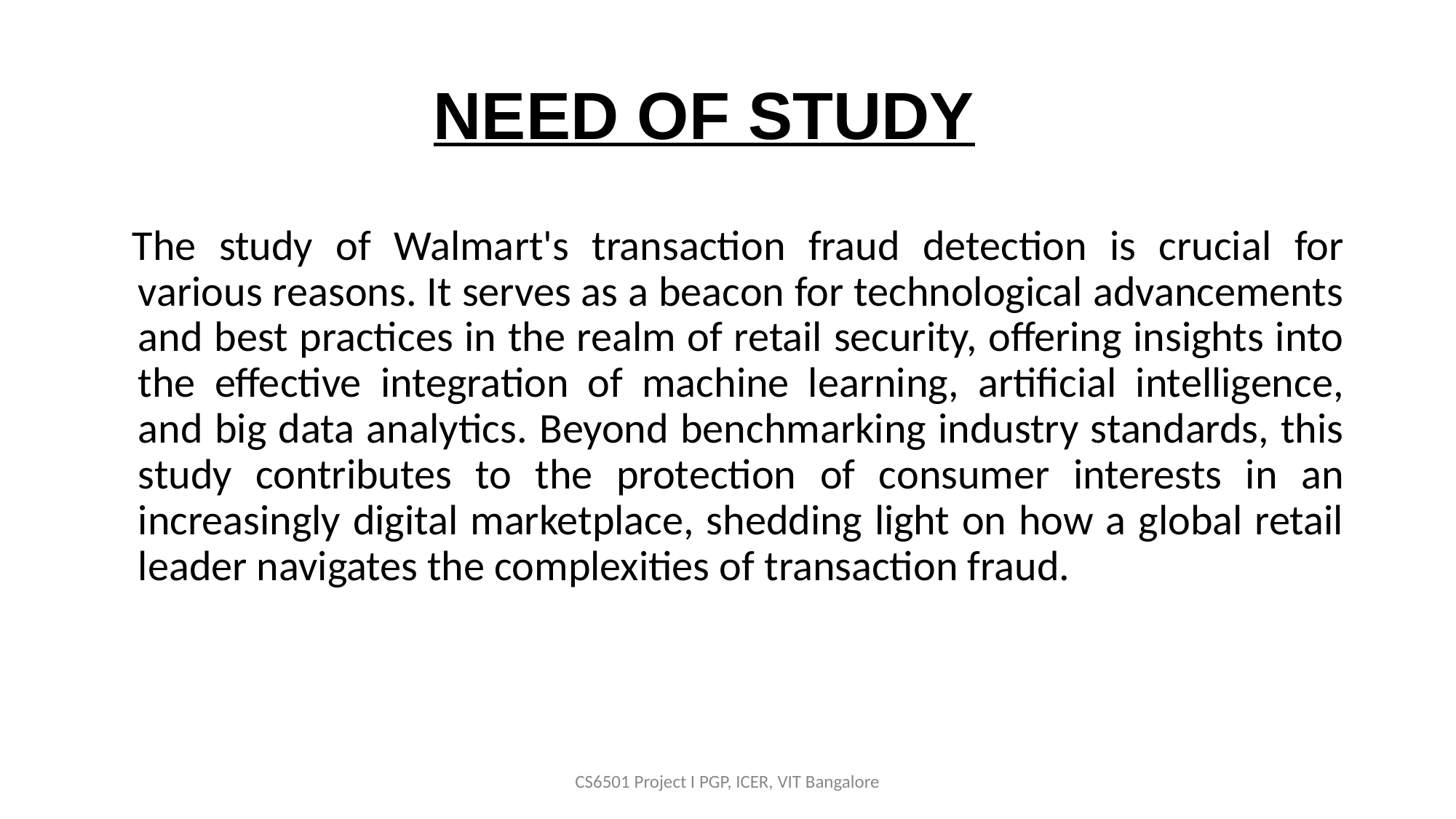

# NEED OF STUDY
The study of Walmart's transaction fraud detection is crucial for various reasons. It serves as a beacon for technological advancements and best practices in the realm of retail security, offering insights into the effective integration of machine learning, artificial intelligence, and big data analytics. Beyond benchmarking industry standards, this study contributes to the protection of consumer interests in an increasingly digital marketplace, shedding light on how a global retail leader navigates the complexities of transaction fraud.
CS6501 Project I PGP, ICER, VIT Bangalore
4